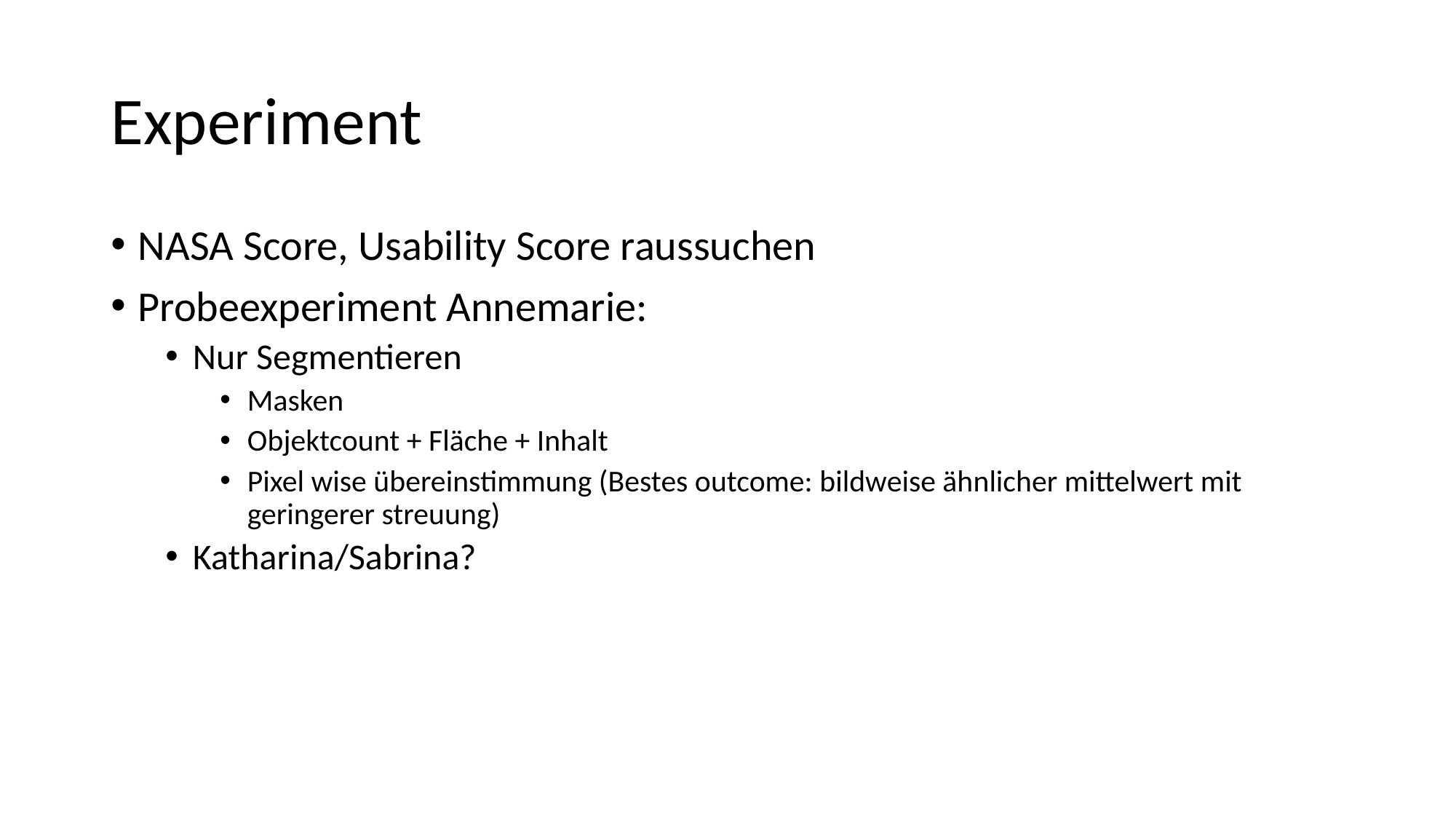

# Experiment
NASA Score, Usability Score raussuchen
Probeexperiment Annemarie:
Nur Segmentieren
Masken
Objektcount + Fläche + Inhalt
Pixel wise übereinstimmung (Bestes outcome: bildweise ähnlicher mittelwert mit geringerer streuung)
Katharina/Sabrina?